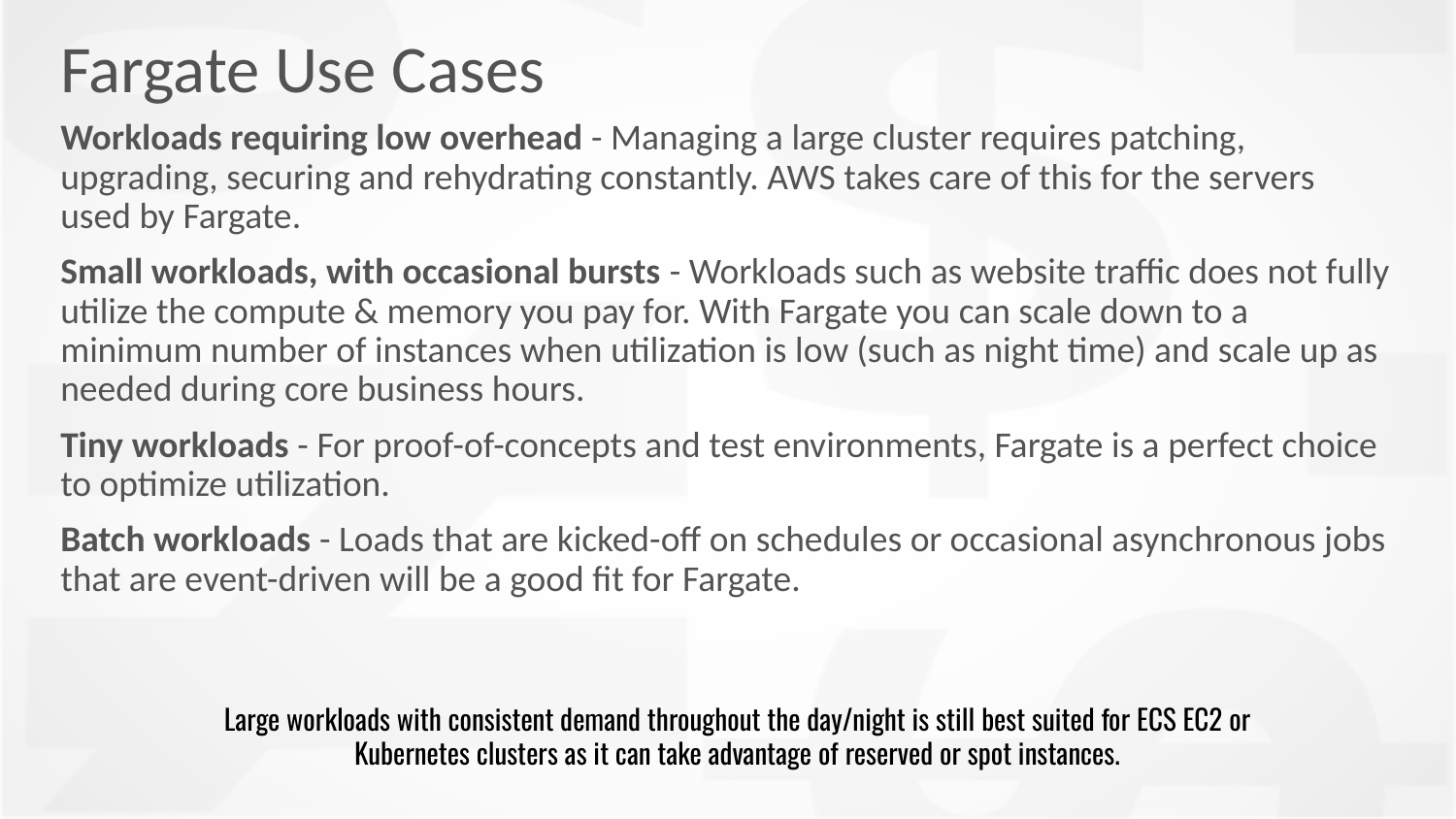

# Fargate Use Cases
Workloads requiring low overhead - Managing a large cluster requires patching, upgrading, securing and rehydrating constantly. AWS takes care of this for the servers used by Fargate.
Small workloads, with occasional bursts - Workloads such as website traffic does not fully utilize the compute & memory you pay for. With Fargate you can scale down to a minimum number of instances when utilization is low (such as night time) and scale up as needed during core business hours.
Tiny workloads - For proof-of-concepts and test environments, Fargate is a perfect choice to optimize utilization.
Batch workloads - Loads that are kicked-off on schedules or occasional asynchronous jobs that are event-driven will be a good fit for Fargate.
Large workloads with consistent demand throughout the day/night is still best suited for ECS EC2 or Kubernetes clusters as it can take advantage of reserved or spot instances.